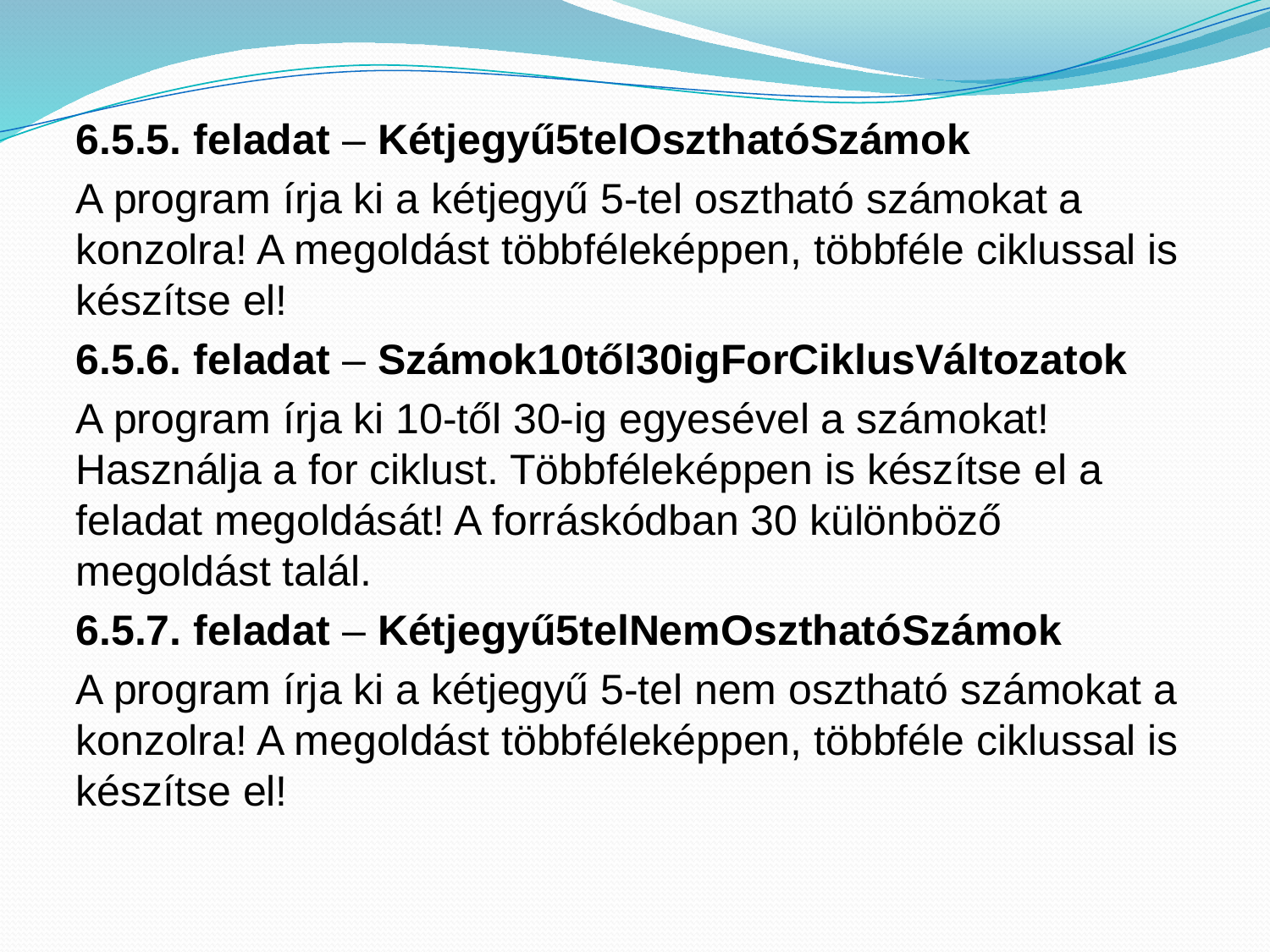

6.5.5. feladat – Kétjegyű5telOszthatóSzámok
A program írja ki a kétjegyű 5-tel osztható számokat a konzolra! A megoldást többféleképpen, többféle ciklussal is készítse el!
6.5.6. feladat – Számok10től30igForCiklusVáltozatok
A program írja ki 10-től 30-ig egyesével a számokat! Használja a for ciklust. Többféleképpen is készítse el a feladat megoldását! A forráskódban 30 különböző megoldást talál.
6.5.7. feladat – Kétjegyű5telNemOszthatóSzámok
A program írja ki a kétjegyű 5-tel nem osztható számokat a konzolra! A megoldást többféleképpen, többféle ciklussal is készítse el!